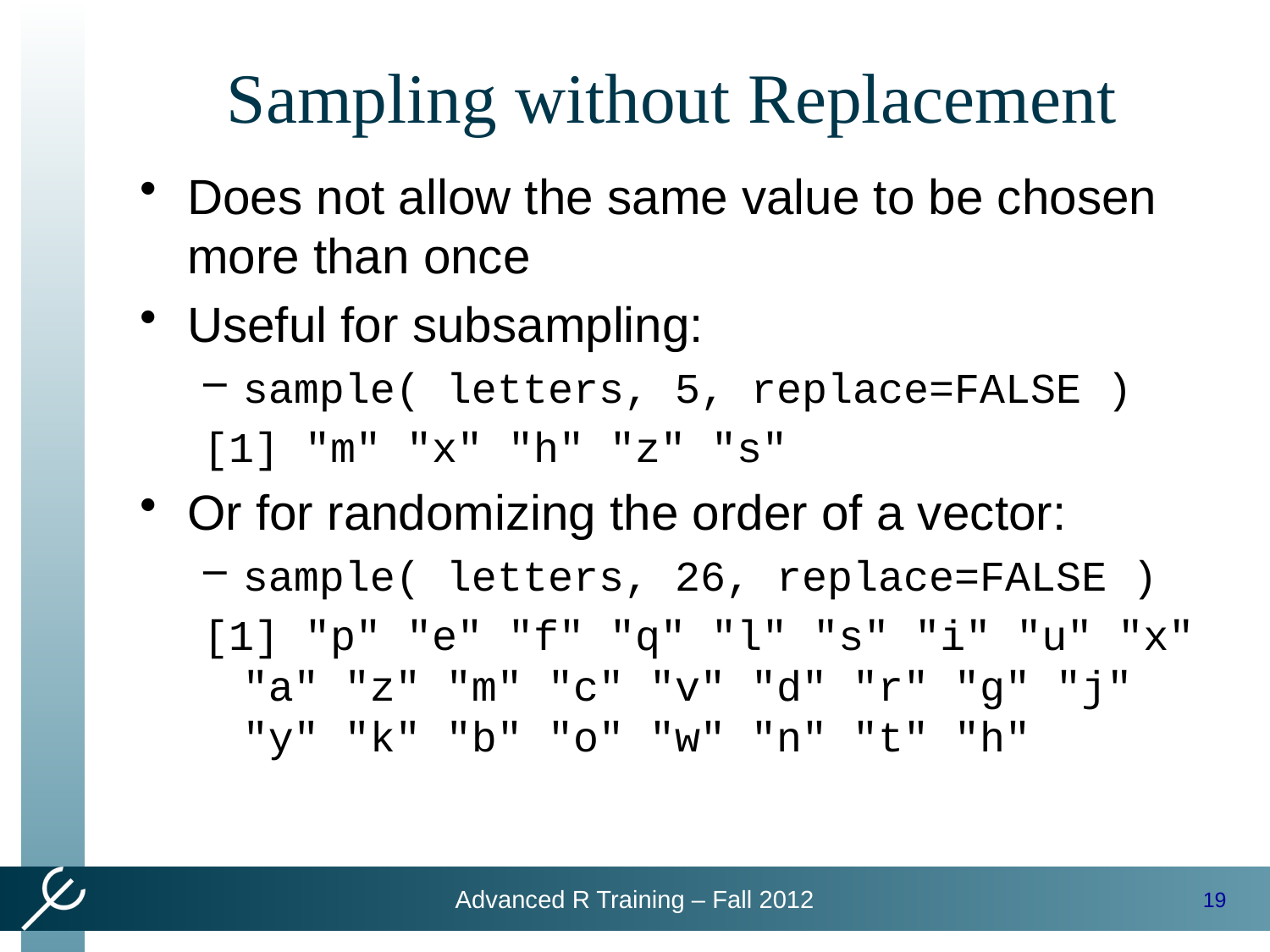

# Sampling without Replacement
Does not allow the same value to be chosen more than once
Useful for subsampling:
sample( letters, 5, replace=FALSE )
[1] "m" "x" "h" "z" "s"
Or for randomizing the order of a vector:
sample( letters, 26, replace=FALSE )
[1] "p" "e" "f" "q" "l" "s" "i" "u" "x" "a" "z" "m" "c" "v" "d" "r" "g" "j" "y" "k" "b" "o" "w" "n" "t" "h"